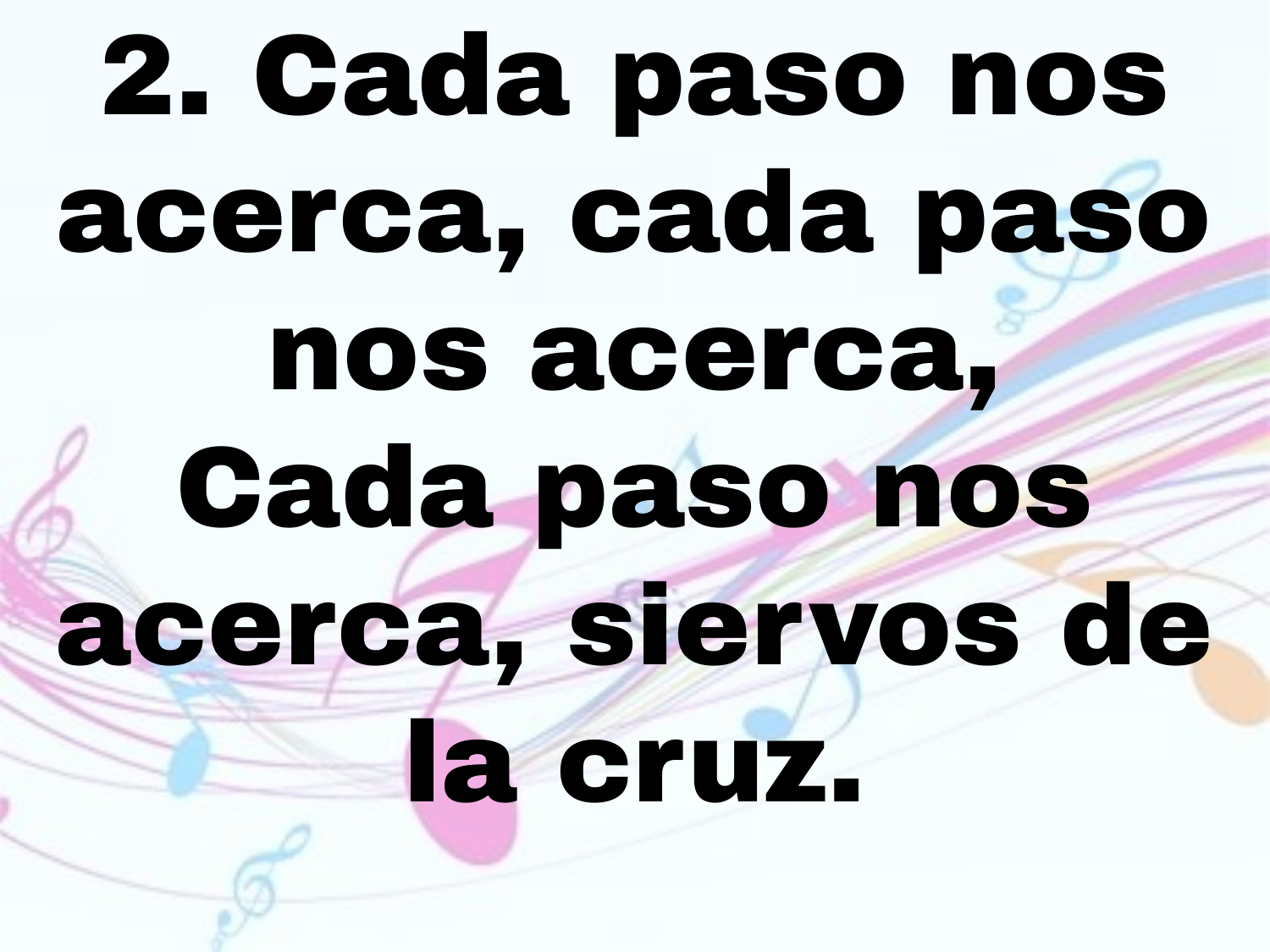

2. Cada paso nos acerca, cada paso nos acerca,
Cada paso nos acerca, siervos de la cruz.